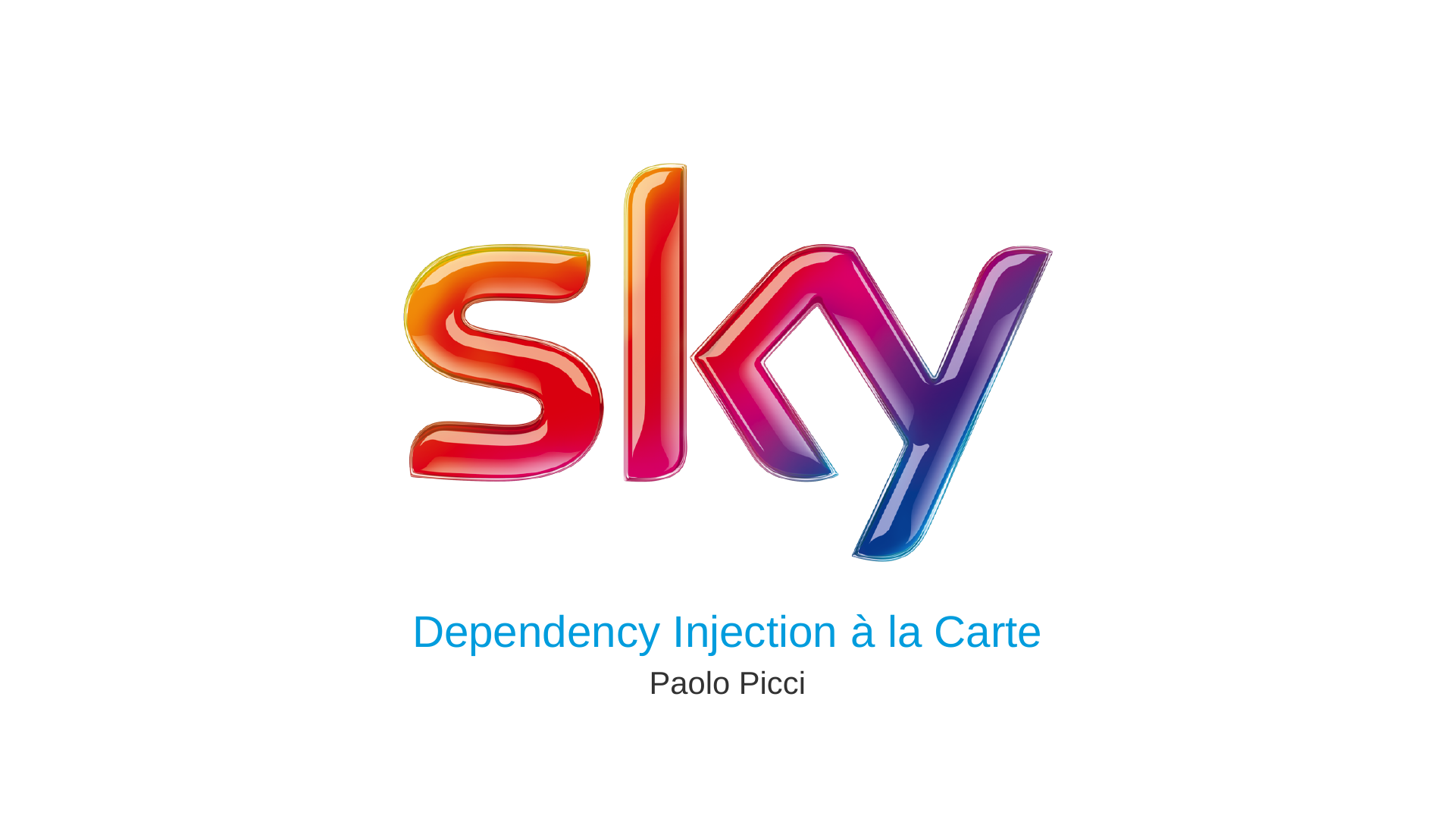

# Dependency Injection à la Carte
Paolo Picci